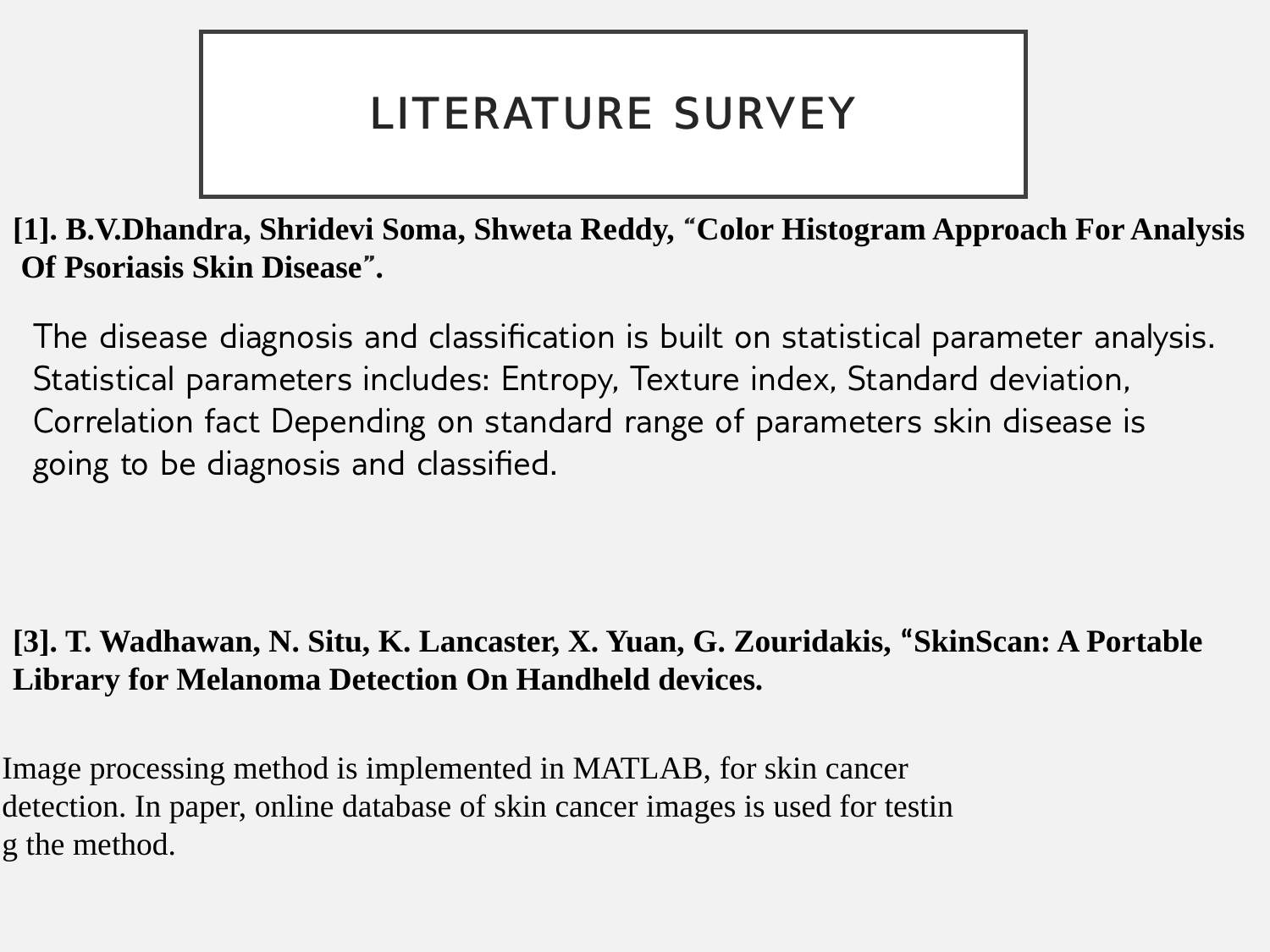

# LITERATURE SURVEY
[1]. B.V.Dhandra, Shridevi Soma, Shweta Reddy, “Color Histogram Approach For Analysis
 Of Psoriasis Skin Disease”.

The disease diagnosis and classification is built on statistical parameter analysis. Statistical parameters includes: Entropy, Texture index, Standard deviation, Correlation fact Depending on standard range of parameters skin disease is going to be diagnosis and classified.
[3]. T. Wadhawan, N. Situ, K. Lancaster, X. Yuan, G. Zouridakis, “SkinScan: A Portable
Library for Melanoma Detection On Handheld devices.
Image processing method is implemented in MATLAB, for skin cancer
detection. In paper, online database of skin cancer images is used for testin
g the method.